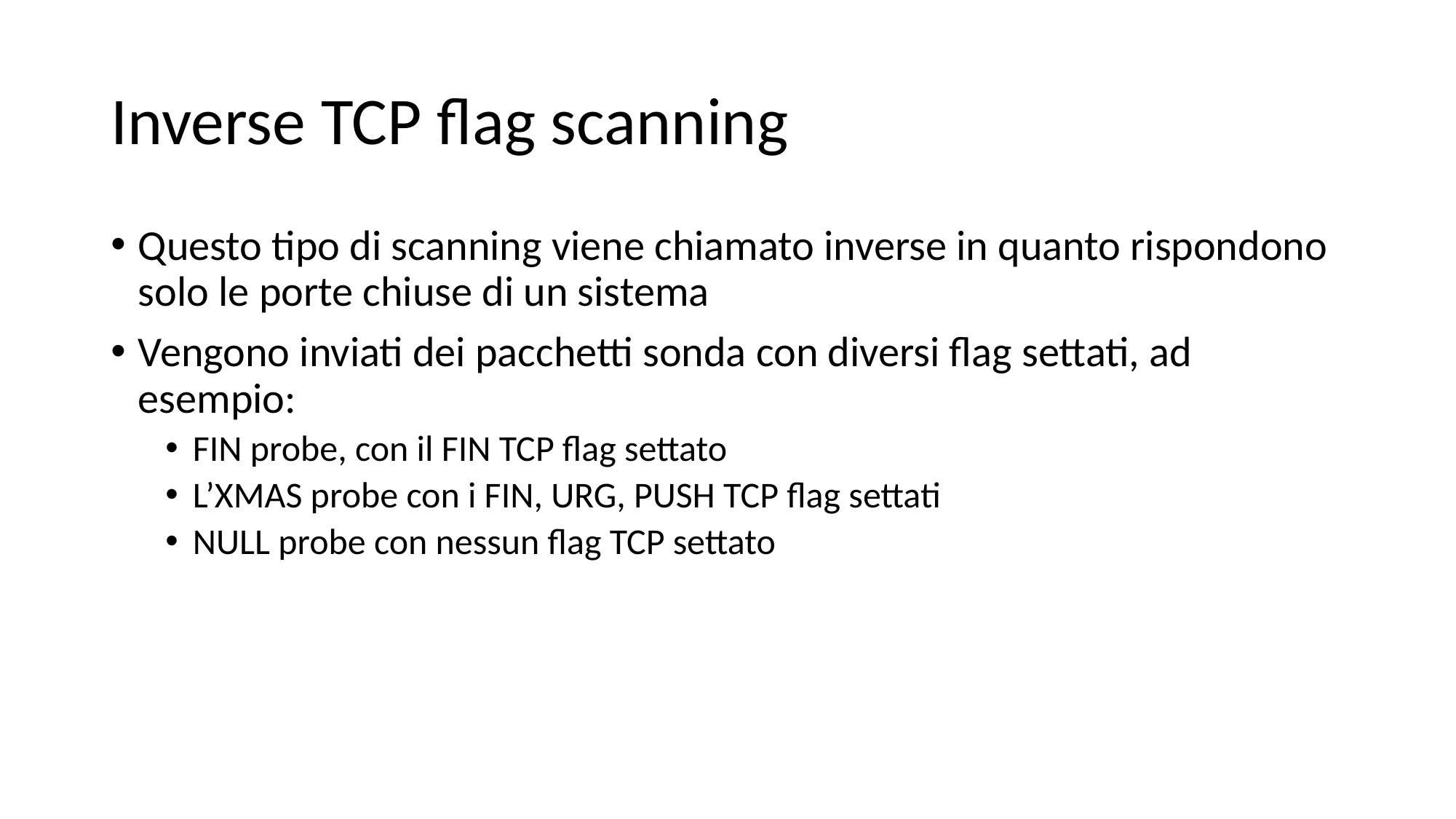

# Inverse TCP flag scanning
Questo tipo di scanning viene chiamato inverse in quanto rispondono solo le porte chiuse di un sistema
Vengono inviati dei pacchetti sonda con diversi flag settati, ad esempio:
FIN probe, con il FIN TCP flag settato
L’XMAS probe con i FIN, URG, PUSH TCP flag settati
NULL probe con nessun flag TCP settato